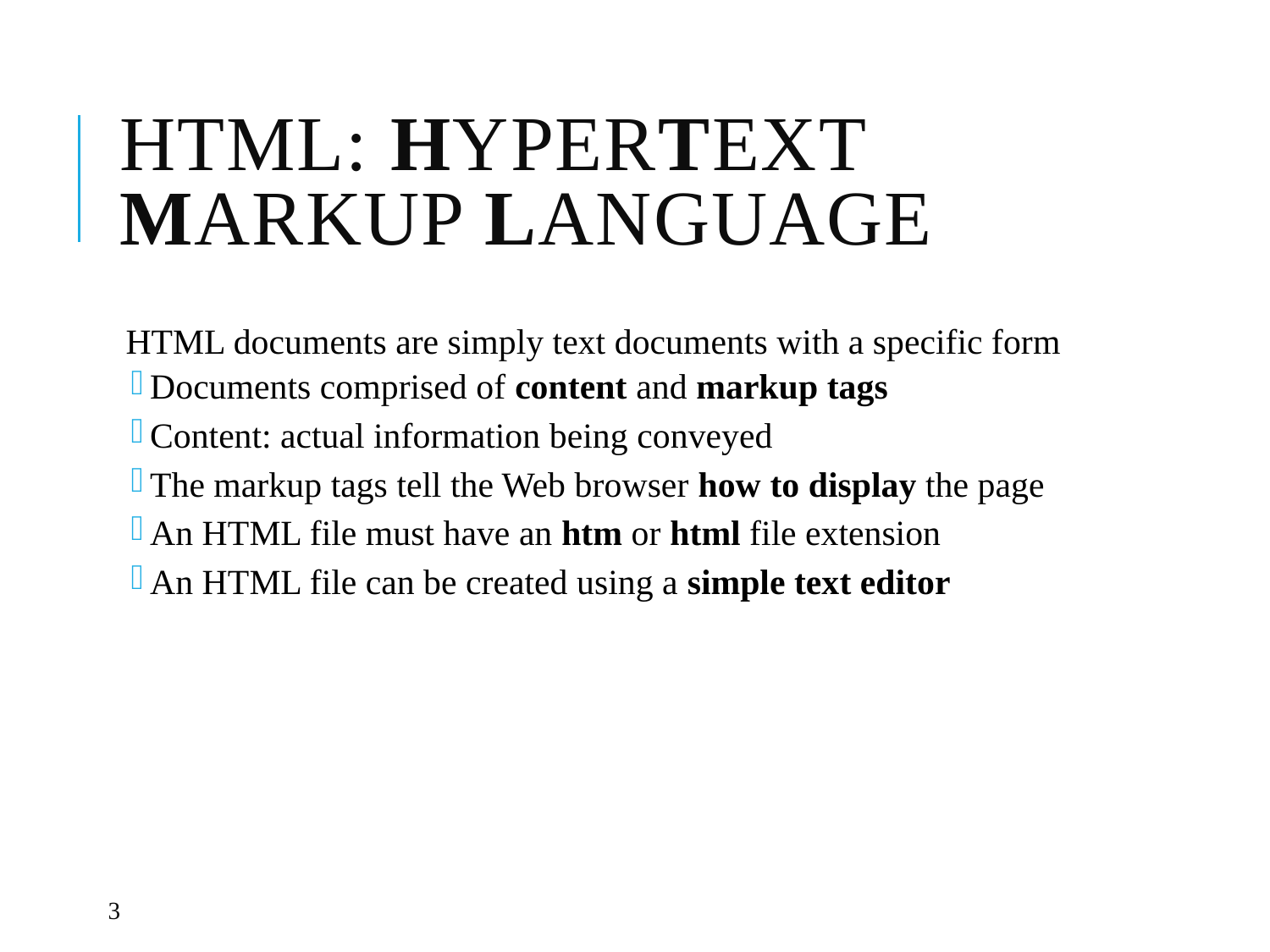

# HTML: HyperText Markup Language
HTML documents are simply text documents with a specific form
Documents comprised of content and markup tags
Content: actual information being conveyed
The markup tags tell the Web browser how to display the page
An HTML file must have an htm or html file extension
An HTML file can be created using a simple text editor
3